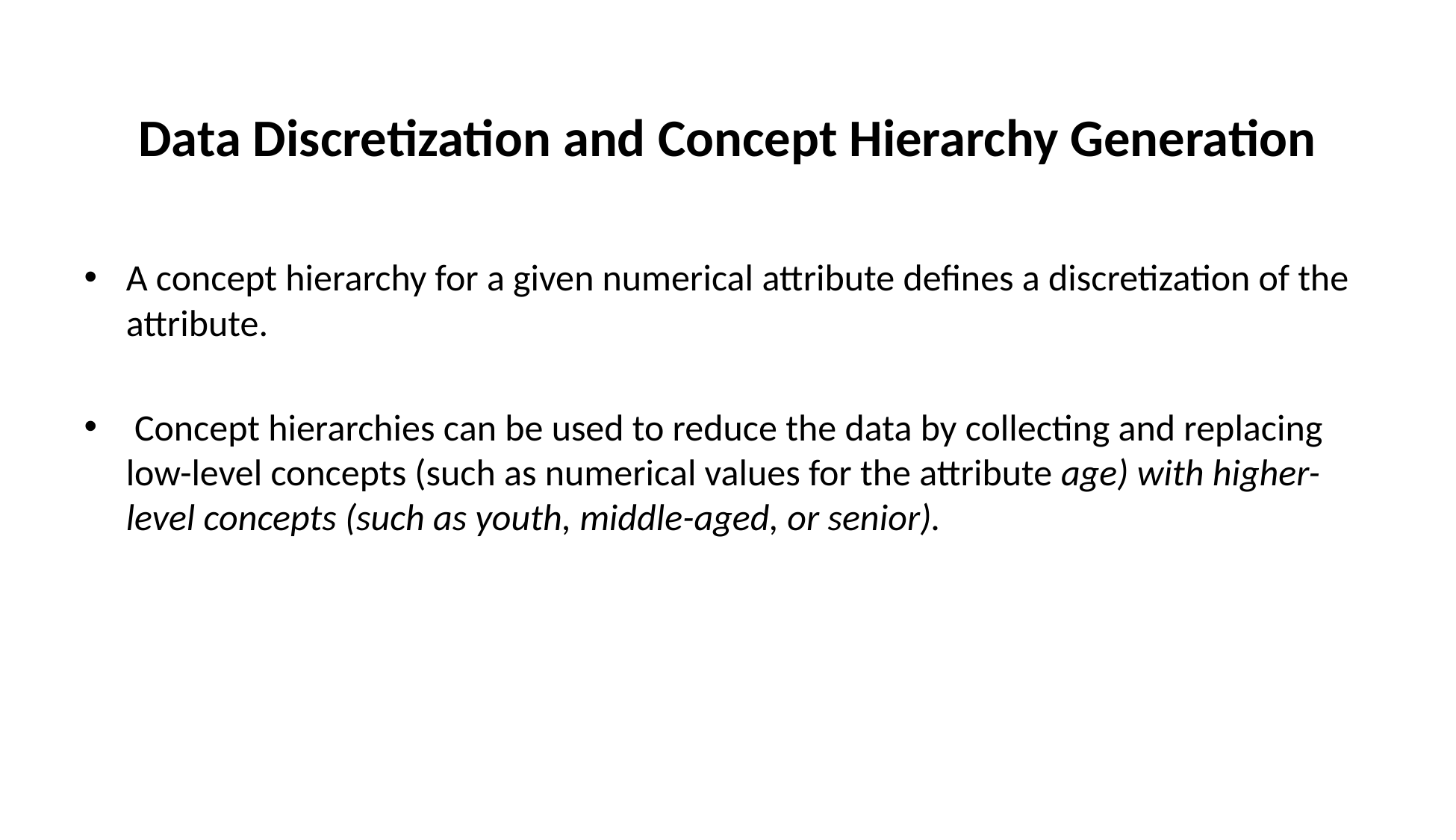

# Data Discretization and Concept Hierarchy Generation

A concept hierarchy for a given numerical attribute defines a discretization of the attribute.

 Concept hierarchies can be used to reduce the data by collecting and replacing low-level concepts (such as numerical values for the attribute age) with higher-level concepts (such as youth, middle-aged, or senior).